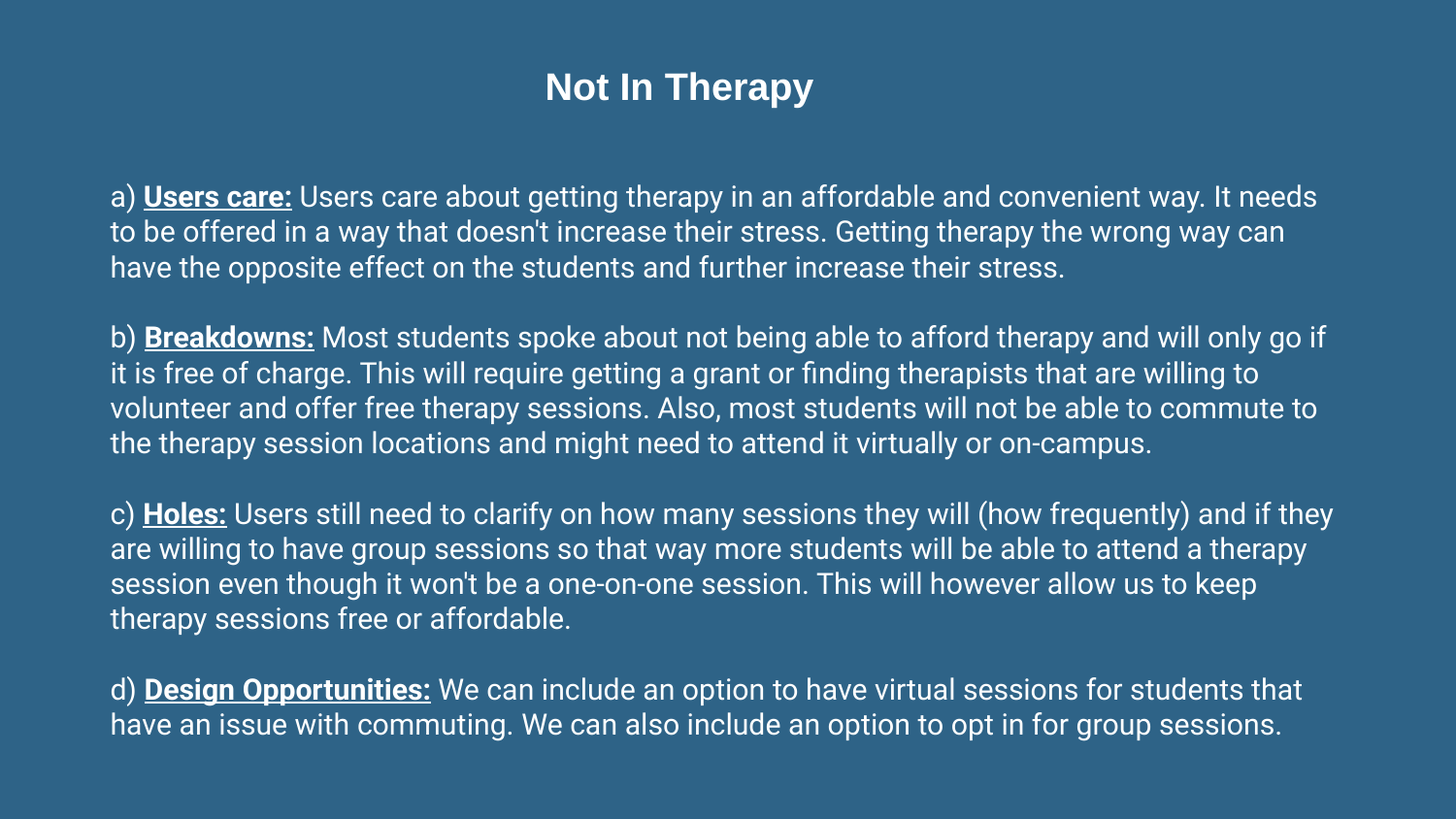

Not In Therapy
a) Users care: Users care about getting therapy in an affordable and convenient way. It needs to be offered in a way that doesn't increase their stress. Getting therapy the wrong way can have the opposite effect on the students and further increase their stress.

b) Breakdowns: Most students spoke about not being able to afford therapy and will only go if it is free of charge. This will require getting a grant or finding therapists that are willing to volunteer and offer free therapy sessions. Also, most students will not be able to commute to the therapy session locations and might need to attend it virtually or on-campus.

c) Holes: Users still need to clarify on how many sessions they will (how frequently) and if they are willing to have group sessions so that way more students will be able to attend a therapy session even though it won't be a one-on-one session. This will however allow us to keep therapy sessions free or affordable.

d) Design Opportunities: We can include an option to have virtual sessions for students that have an issue with commuting. We can also include an option to opt in for group sessions.